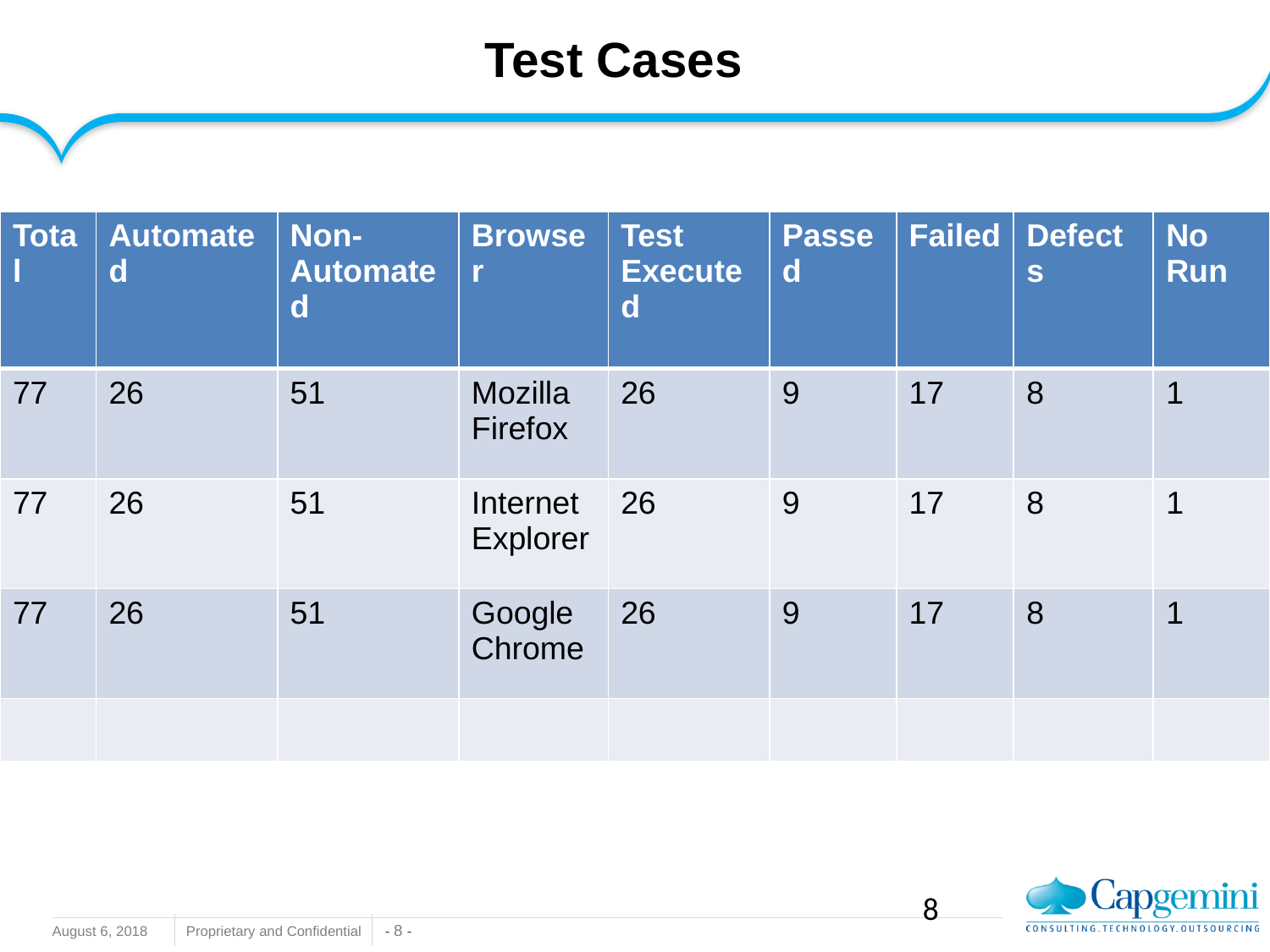

# Test Cases
| Total | Automated | Non-Automated | Browser | Test Executed | Passed | Failed | Defects | No Run |
| --- | --- | --- | --- | --- | --- | --- | --- | --- |
| 77 | 26 | 51 | Mozilla Firefox | 26 | 9 | 17 | 8 | 1 |
| 77 | 26 | 51 | Internet Explorer | 26 | 9 | 17 | 8 | 1 |
| 77 | 26 | 51 | Google Chrome | 26 | 9 | 17 | 8 | 1 |
|  |  |  |  |  |  |  |  |  |
8